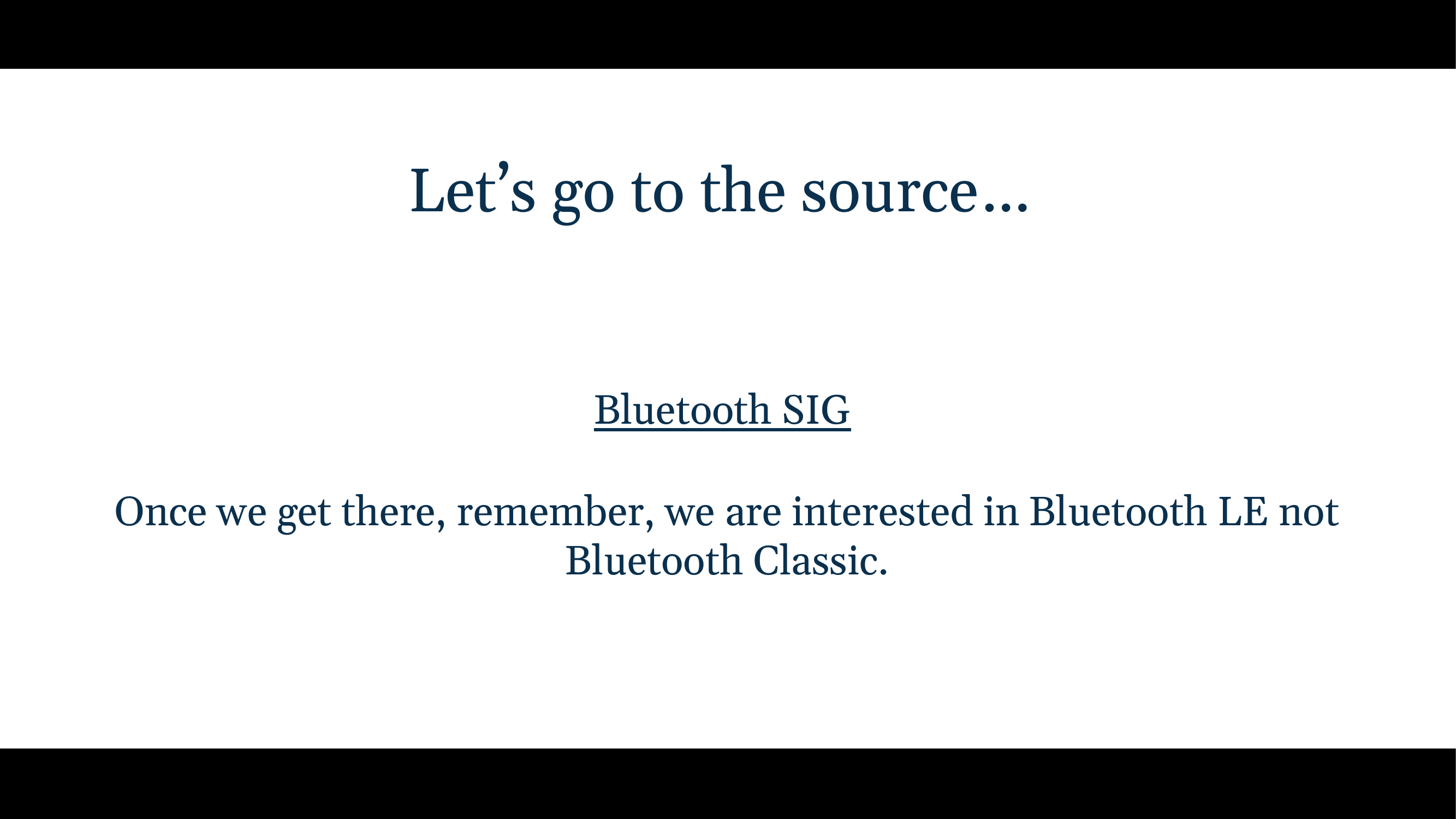

# Let’s go to the source…

Bluetooth SIG

Once we get there, remember, we are interested in Bluetooth LE not Bluetooth Classic.